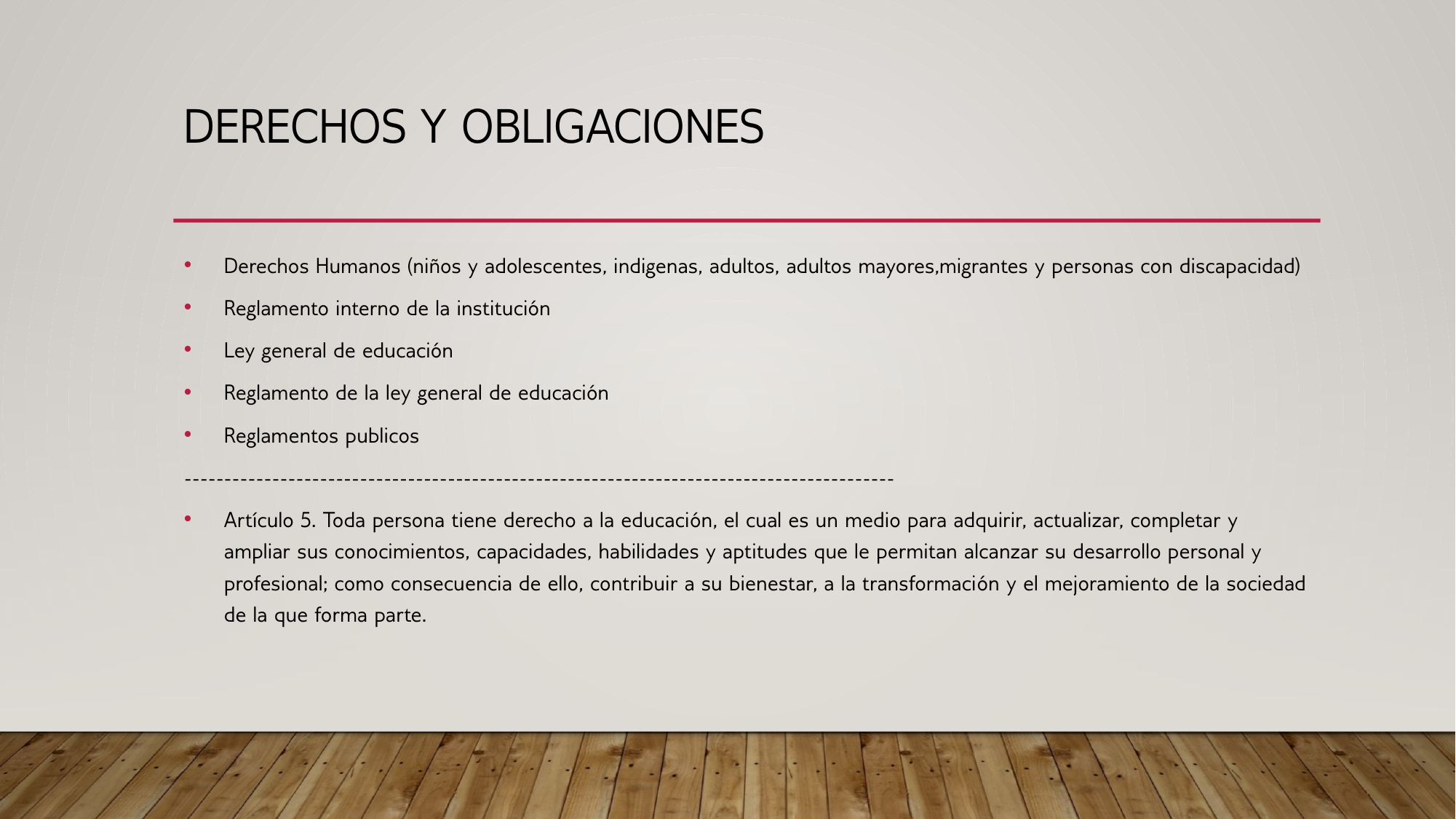

Derechos y Obligaciones
Derechos Humanos (niños y adolescentes, indigenas, adultos, adultos mayores,migrantes y personas con discapacidad)
Reglamento interno de la institución
Ley general de educación
Reglamento de la ley general de educación
Reglamentos publicos
-----------------------------------------------------------------------------------------
Artículo 5. Toda persona tiene derecho a la educación, el cual es un medio para adquirir, actualizar, completar y ampliar sus conocimientos, capacidades, habilidades y aptitudes que le permitan alcanzar su desarrollo personal y profesional; como consecuencia de ello, contribuir a su bienestar, a la transformación y el mejoramiento de la sociedad de la que forma parte.